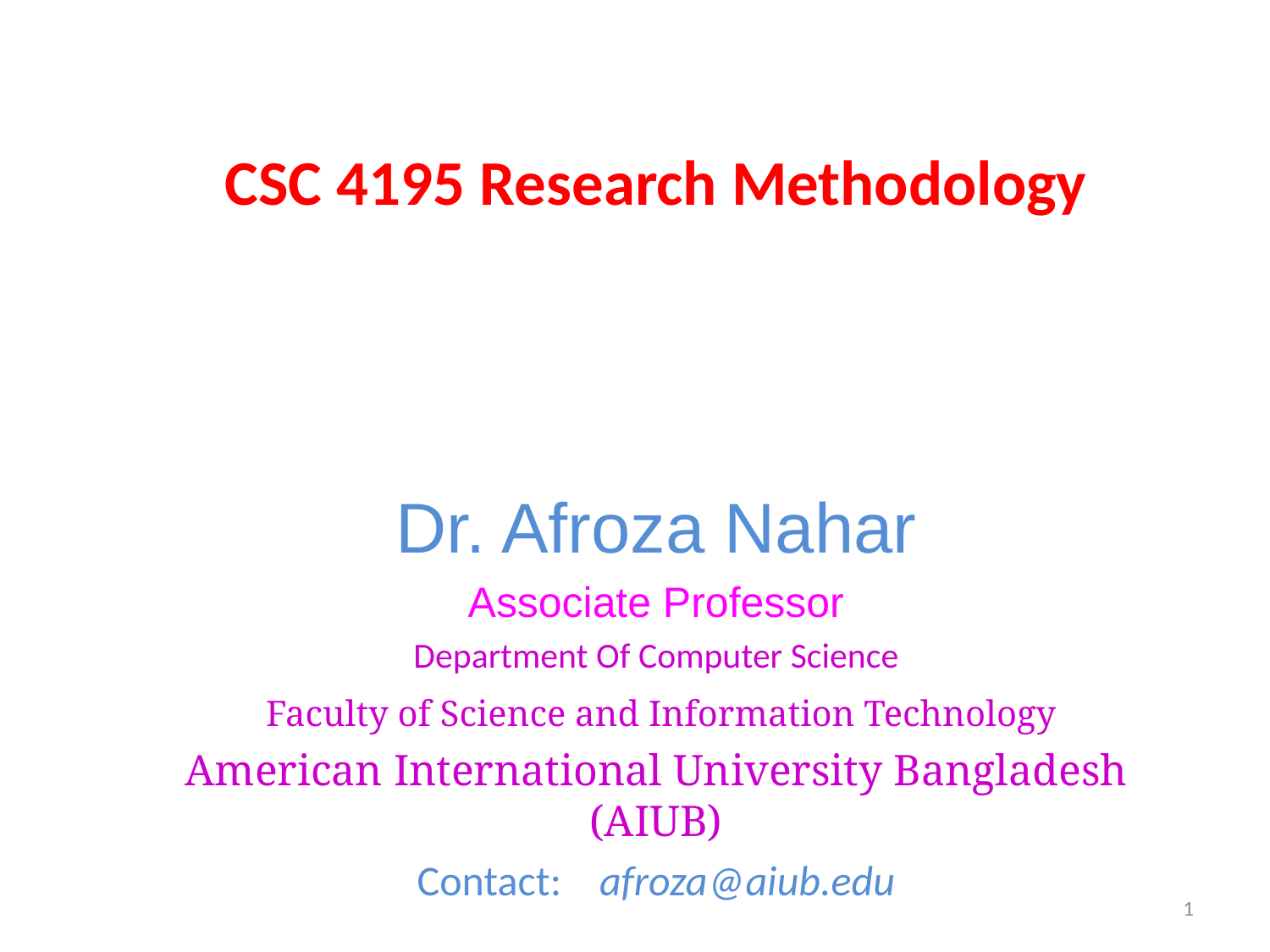

# CSC 4195 Research Methodology
Dr. Afroza Nahar
Associate Professor
Department Of Computer Science
 Faculty of Science and Information Technology
American International University Bangladesh (AIUB)
Contact:    afroza@aiub.edu

1